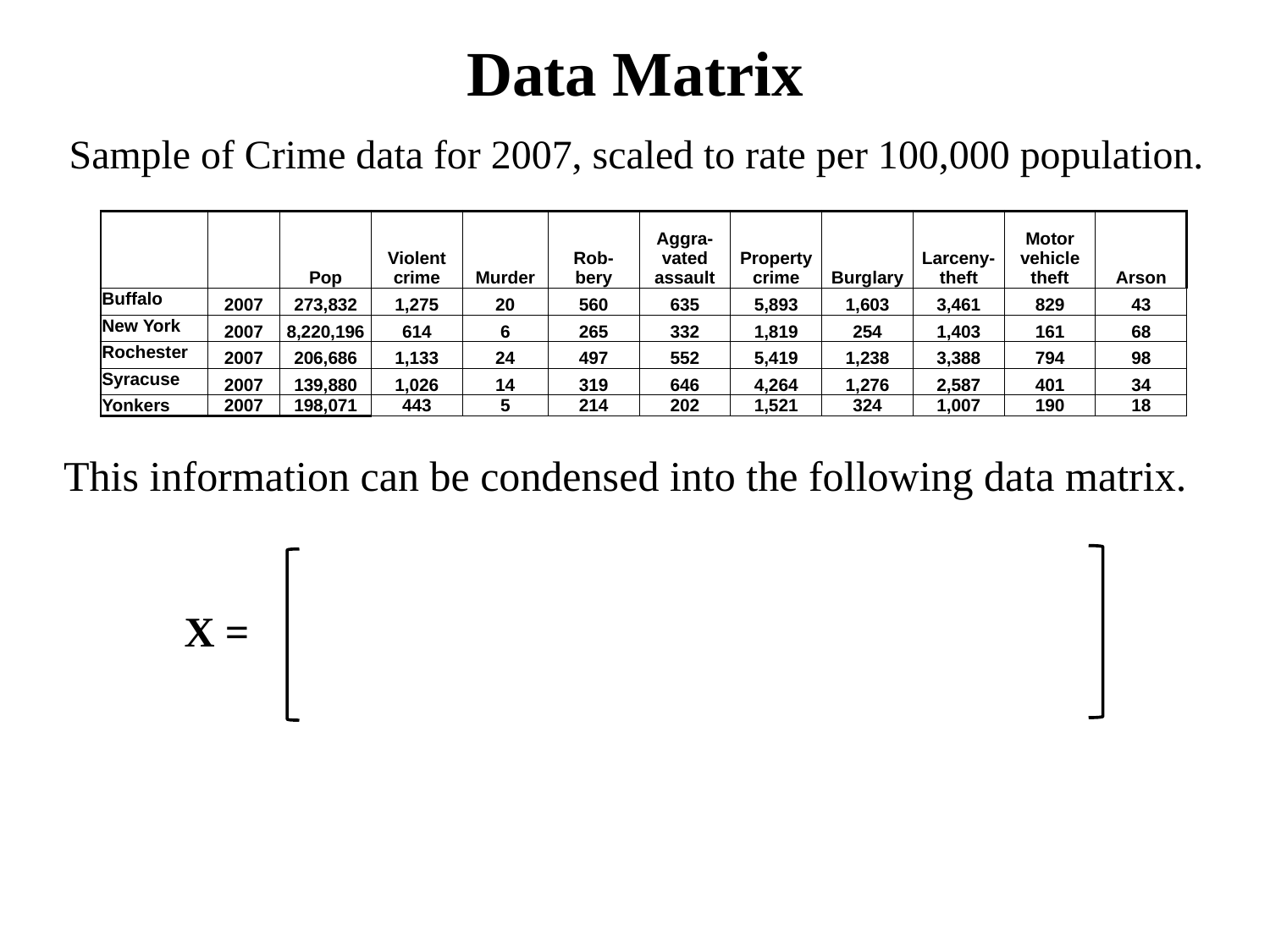

# Data Matrix
Sample of Crime data for 2007, scaled to rate per 100,000 population.
|  |  | Pop | Violent crime | Murder | Rob- bery | Aggra- vated assault | Property crime | Burglary | Larceny- theft | Motor vehicle theft | Arson |
| --- | --- | --- | --- | --- | --- | --- | --- | --- | --- | --- | --- |
| Buffalo | 2007 | 273,832 | 1,275 | 20 | 560 | 635 | 5,893 | 1,603 | 3,461 | 829 | 43 |
| New York | 2007 | 8,220,196 | 614 | 6 | 265 | 332 | 1,819 | 254 | 1,403 | 161 | 68 |
| Rochester | 2007 | 206,686 | 1,133 | 24 | 497 | 552 | 5,419 | 1,238 | 3,388 | 794 | 98 |
| Syracuse | 2007 | 139,880 | 1,026 | 14 | 319 | 646 | 4,264 | 1,276 | 2,587 | 401 | 34 |
| Yonkers | 2007 | 198,071 | 443 | 5 | 214 | 202 | 1,521 | 324 | 1,007 | 190 | 18 |
This information can be condensed into the following data matrix.

X =